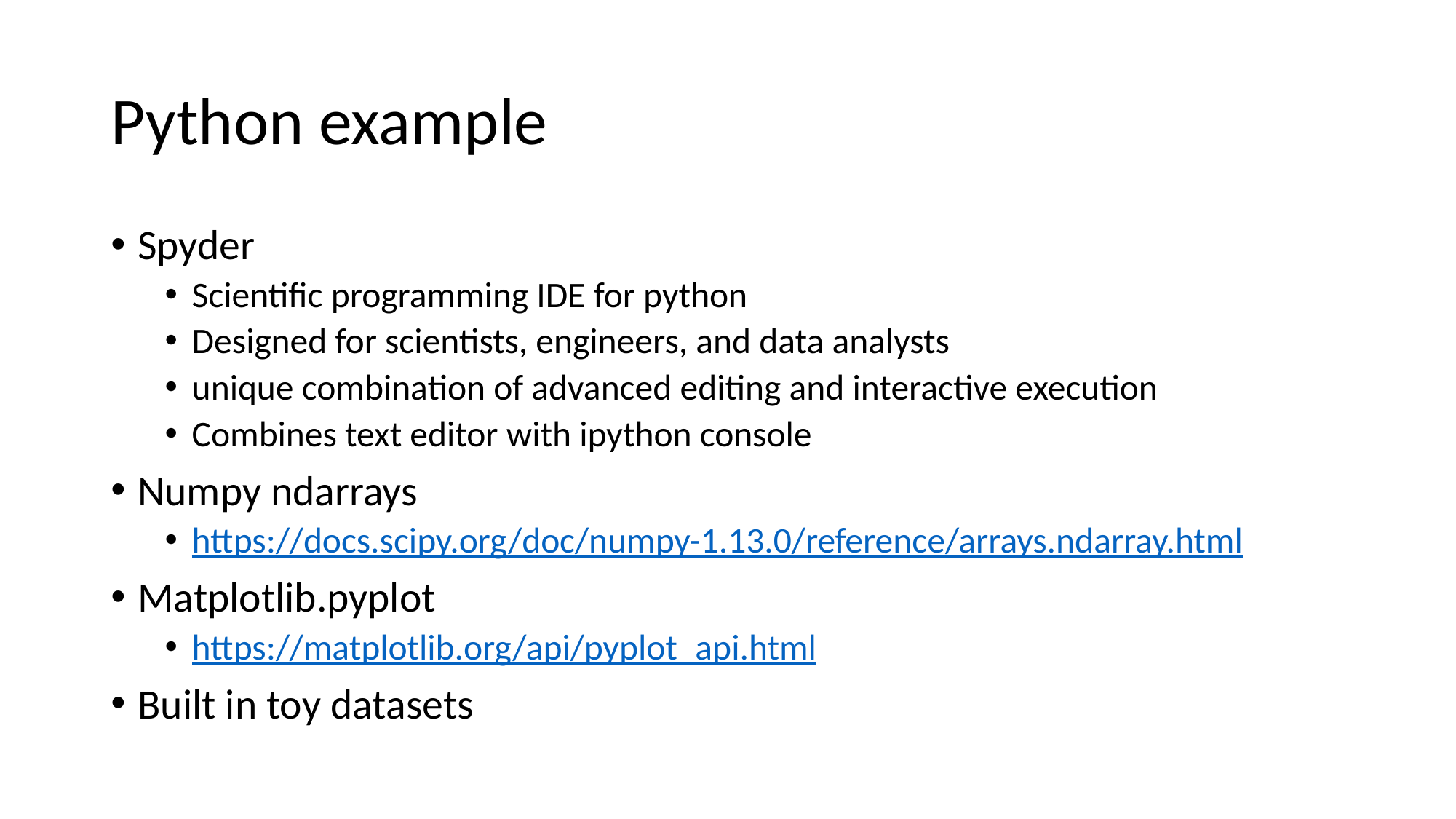

# Python example
Spyder
Scientific programming IDE for python
Designed for scientists, engineers, and data analysts
unique combination of advanced editing and interactive execution
Combines text editor with ipython console
Numpy ndarrays
https://docs.scipy.org/doc/numpy-1.13.0/reference/arrays.ndarray.html
Matplotlib.pyplot
https://matplotlib.org/api/pyplot_api.html
Built in toy datasets